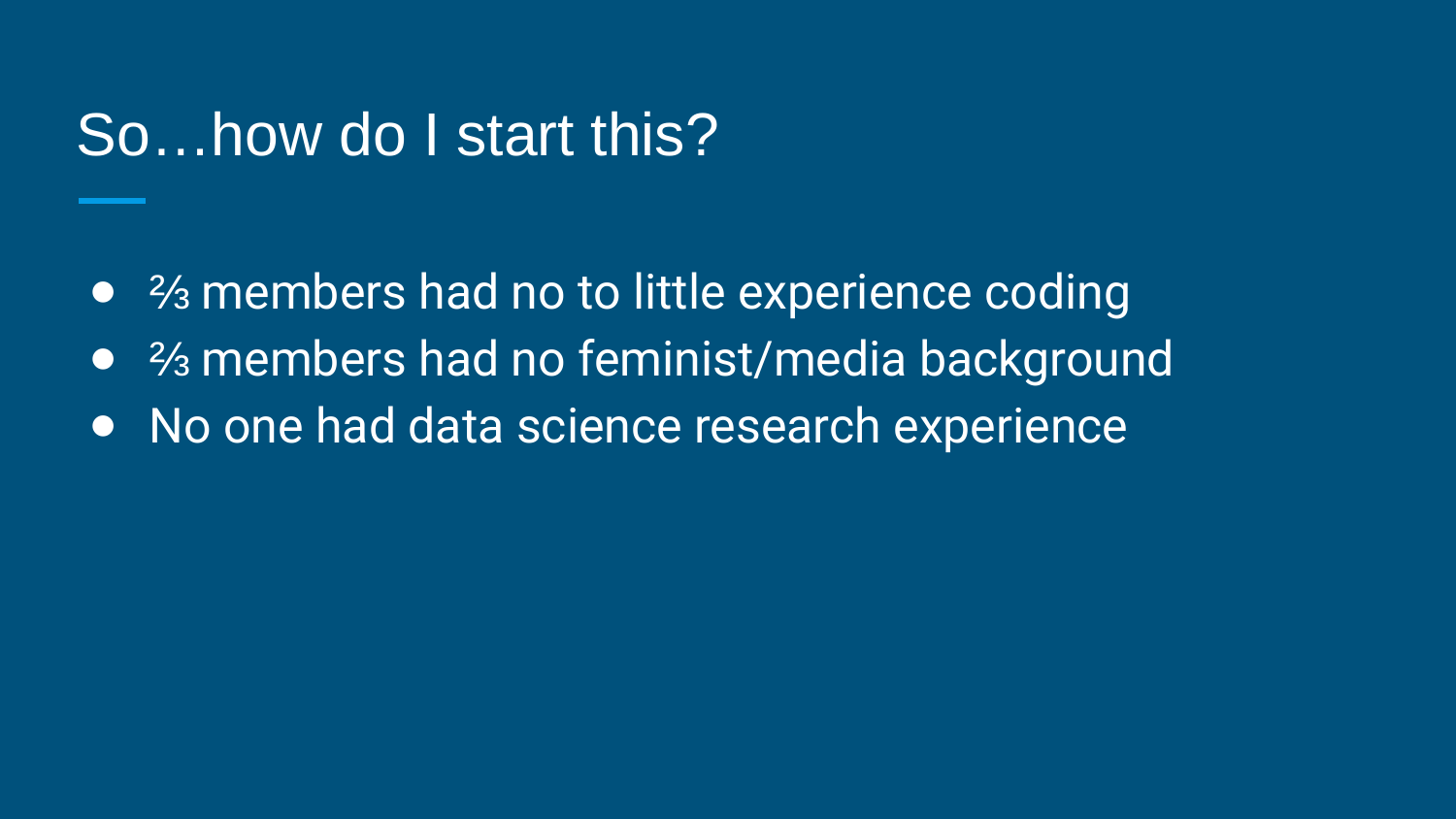

# So…how do I start this?
⅔ members had no to little experience coding
⅔ members had no feminist/media background
No one had data science research experience